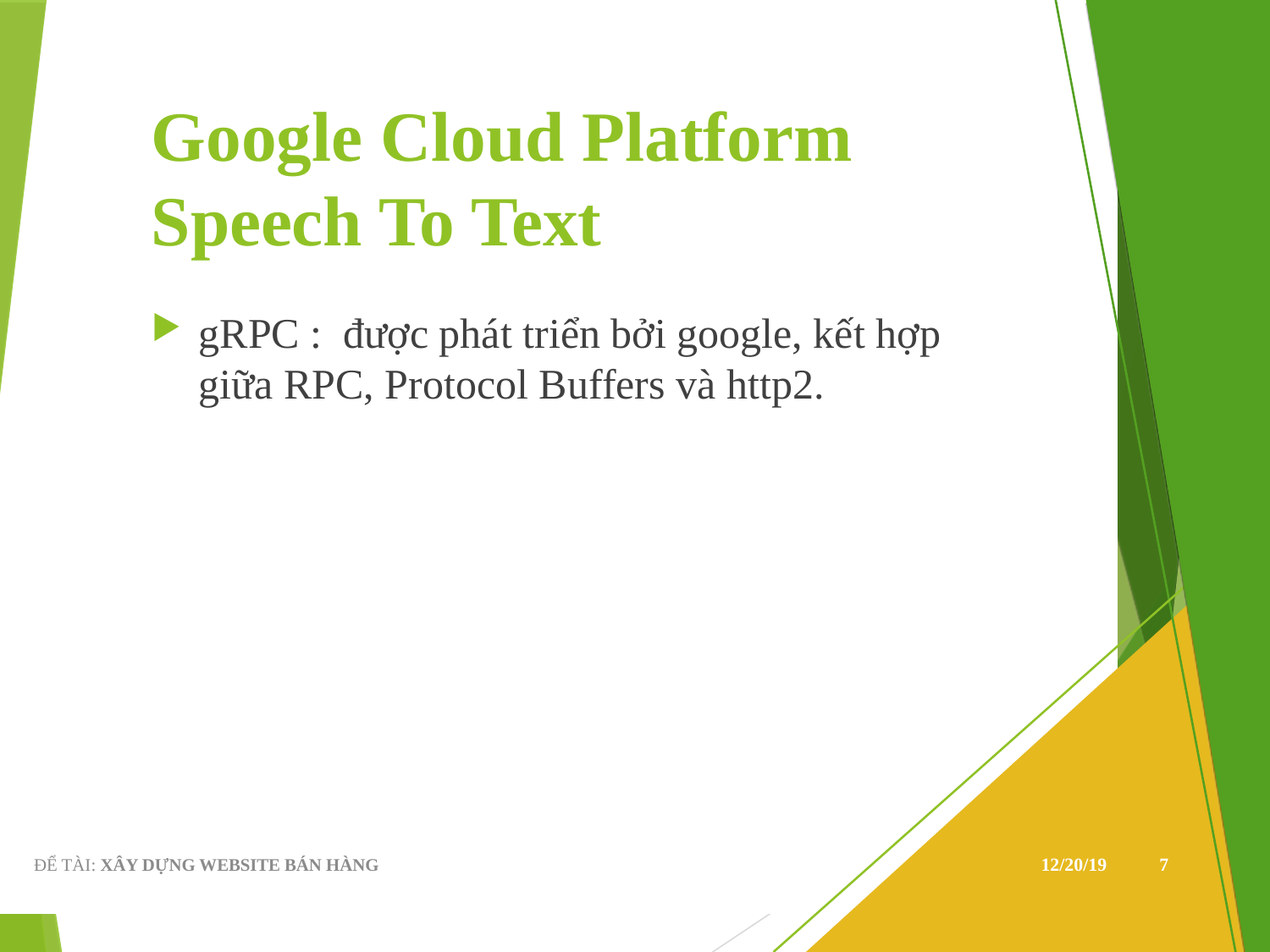

Google Cloud Platform Speech To Text
gRPC :  được phát triển bởi google, kết hợp giữa RPC, Protocol Buffers và http2.

ĐỂ TÀI: XÂY DỰNG WEBSITE BÁN HÀNG
12/20/19
7